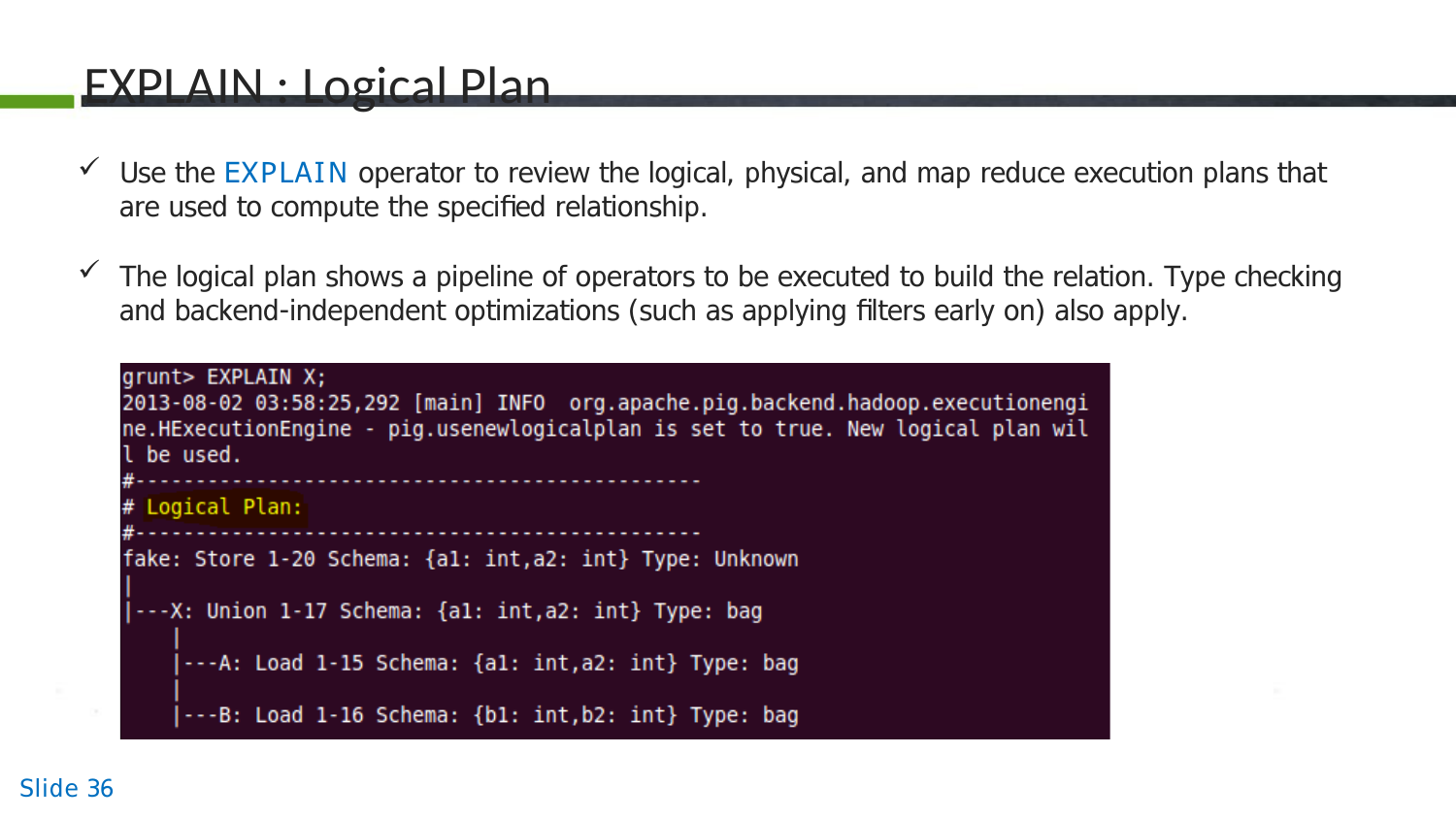

# EXPLAIN : Logical Plan

Use the EXPLAIN operator to review the logical, physical, and map reduce execution plans that are used to compute the specified relationship.

The logical plan shows a pipeline of operators to be executed to build the relation. Type checking and backend-independent optimizations (such as applying filters early on) also apply.

Slide 36